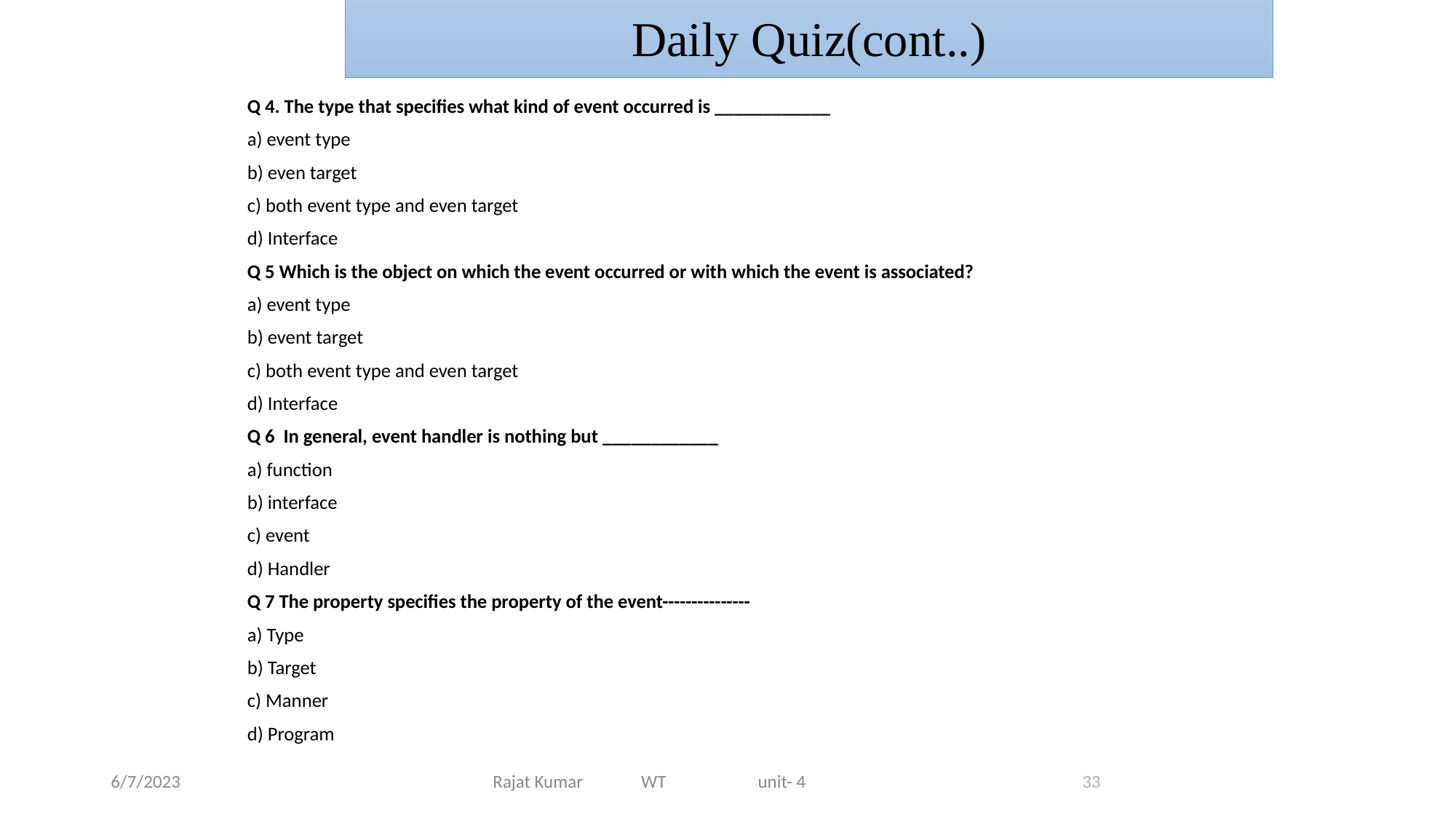

Daily Quiz(cont..)
Q 4. The type that specifies what kind of event occurred is ____________
a) event type
b) even target
c) both event type and even target
d) Interface
Q 5 Which is the object on which the event occurred or with which the event is associated?
a) event type
b) event target
c) both event type and even target
d) Interface
Q 6  In general, event handler is nothing but ____________
a) function
b) interface
c) event
d) Handler
Q 7 The property specifies the property of the event---------------
a) Type
b) Target
c) Manner
d) Program
6/7/2023
Rajat Kumar              WT                      unit- 4
33